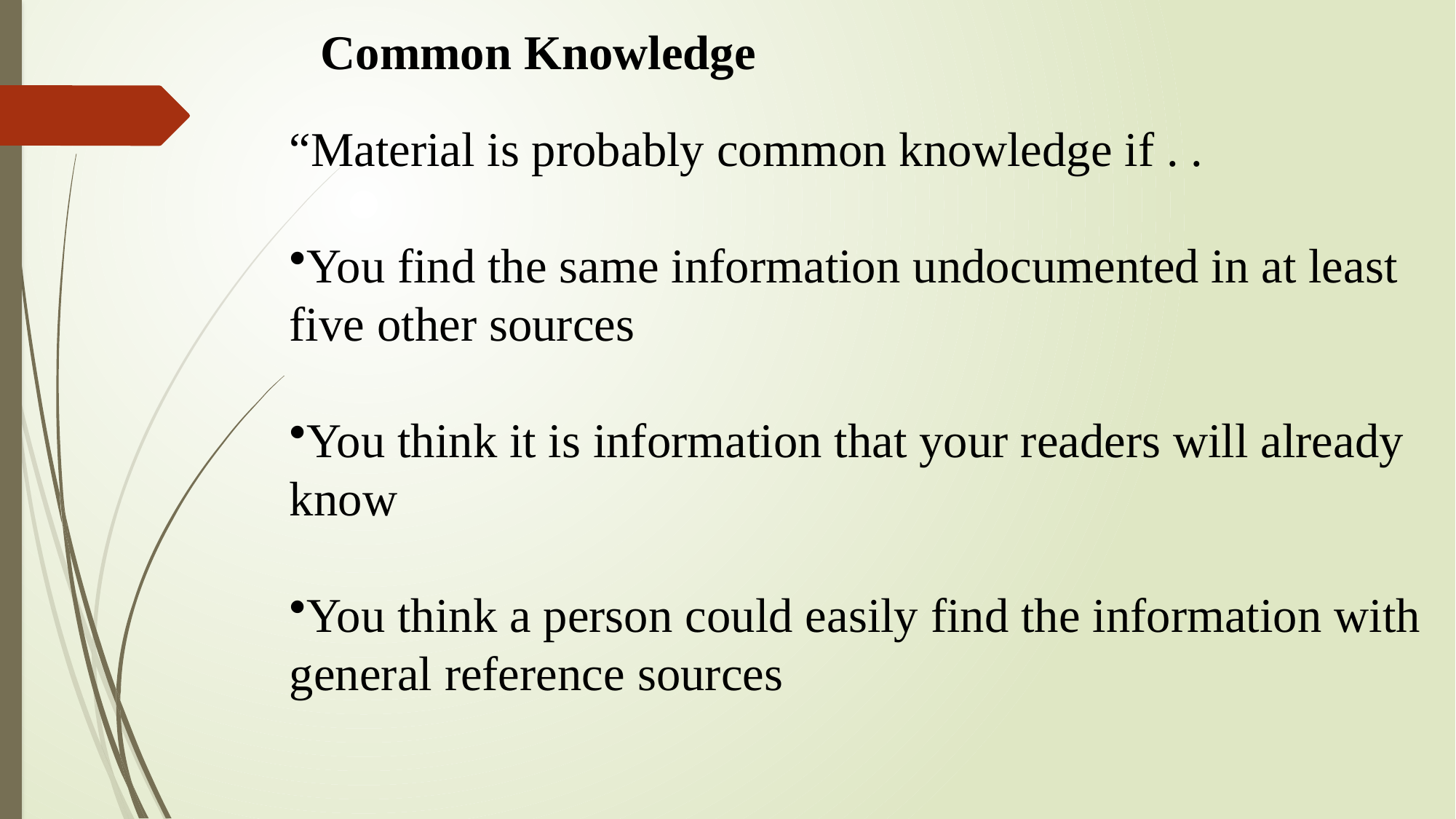

# Common Knowledge
“Material is probably common knowledge if . .

You find the same information undocumented in at least five other sources

You think it is information that your readers will already know

You think a person could easily find the information with general reference sources